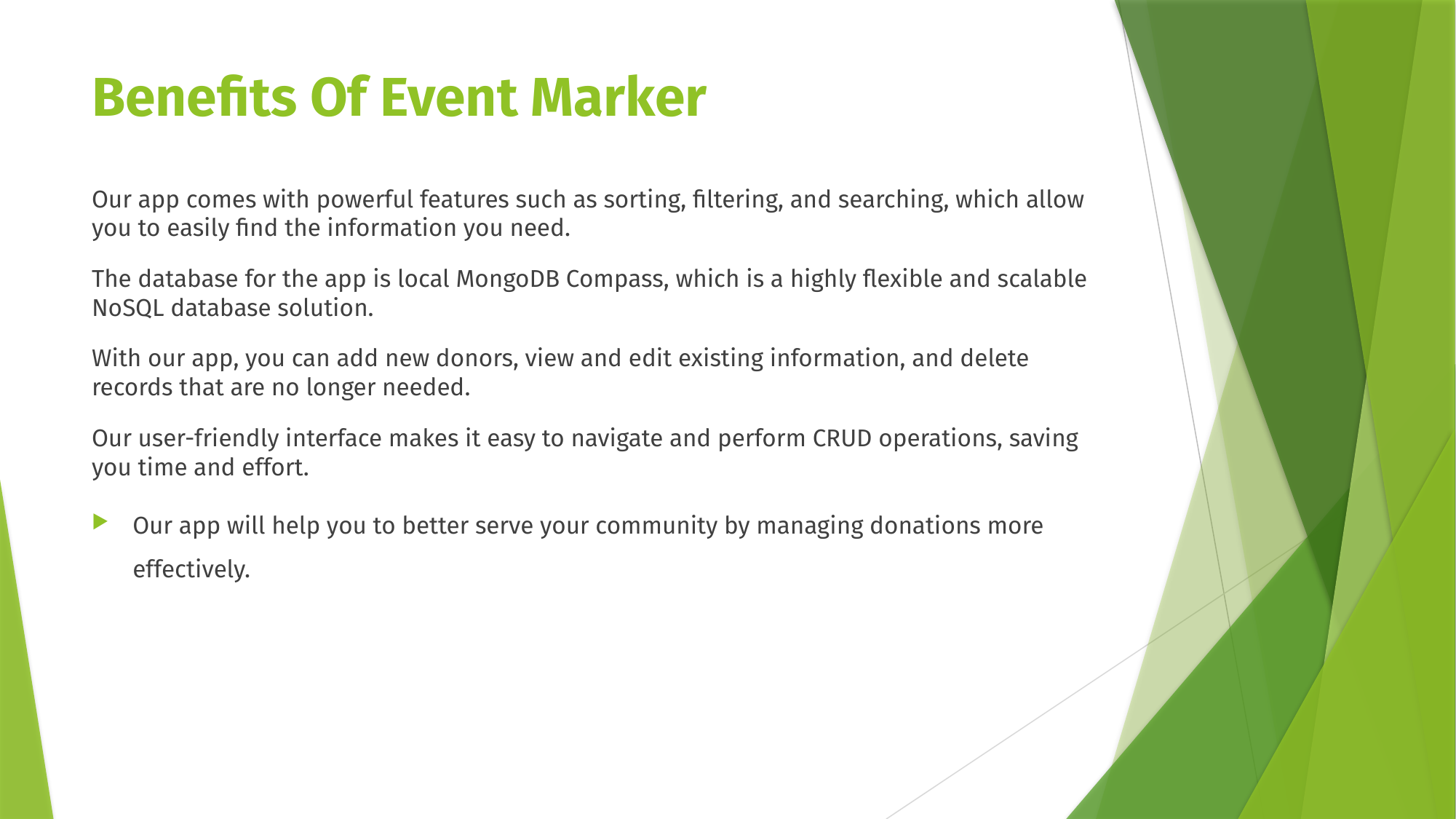

# Benefits Of Event Marker
Our app comes with powerful features such as sorting, filtering, and searching, which allow you to easily find the information you need.
The database for the app is local MongoDB Compass, which is a highly flexible and scalable NoSQL database solution.
With our app, you can add new donors, view and edit existing information, and delete records that are no longer needed.
Our user-friendly interface makes it easy to navigate and perform CRUD operations, saving you time and effort.
Our app will help you to better serve your community by managing donations more effectively.